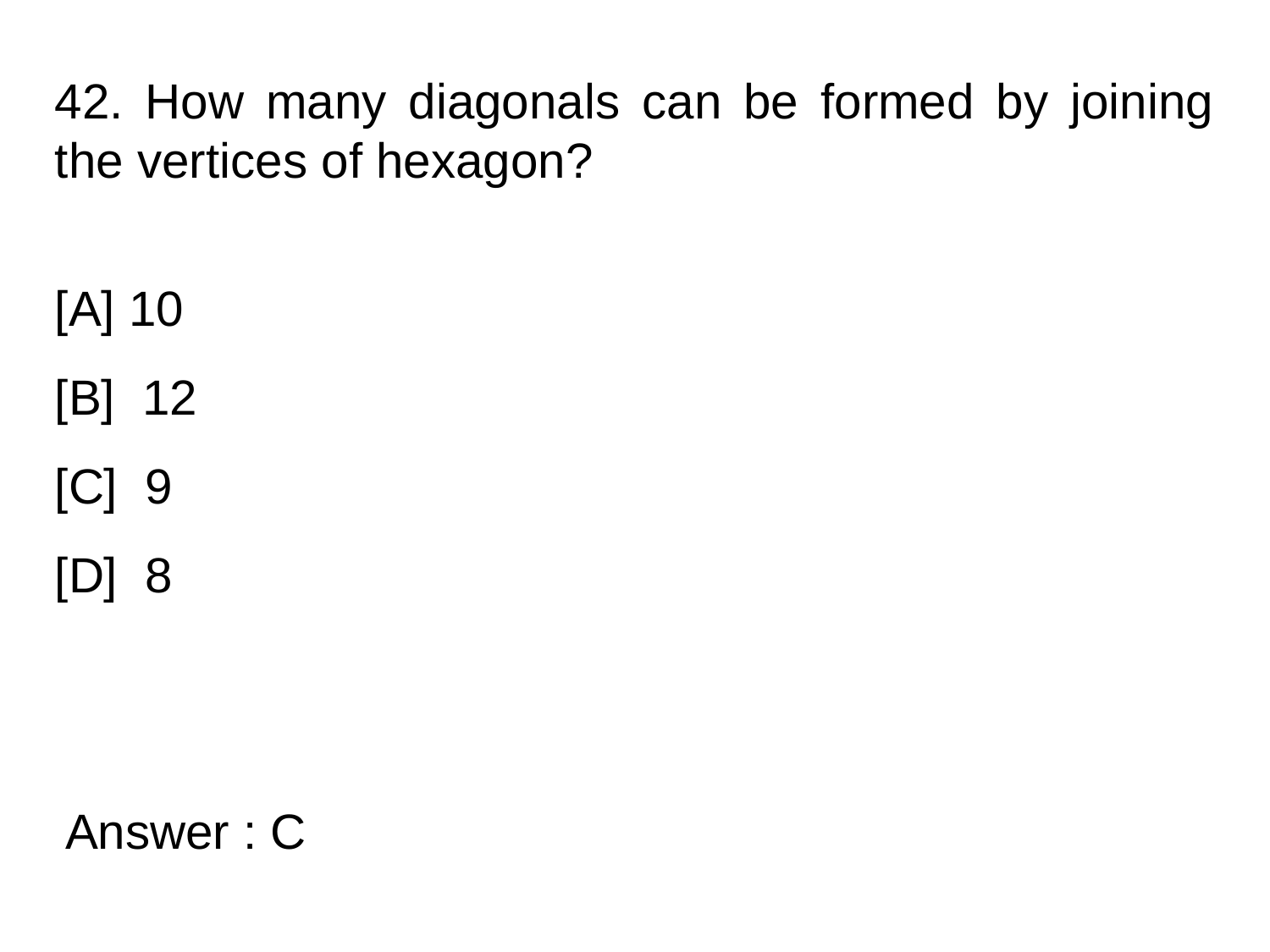

42. How many diagonals can be formed by joining the vertices of hexagon?

[A] 10
[B]  12
[C]  9
[D]  8
Answer : C